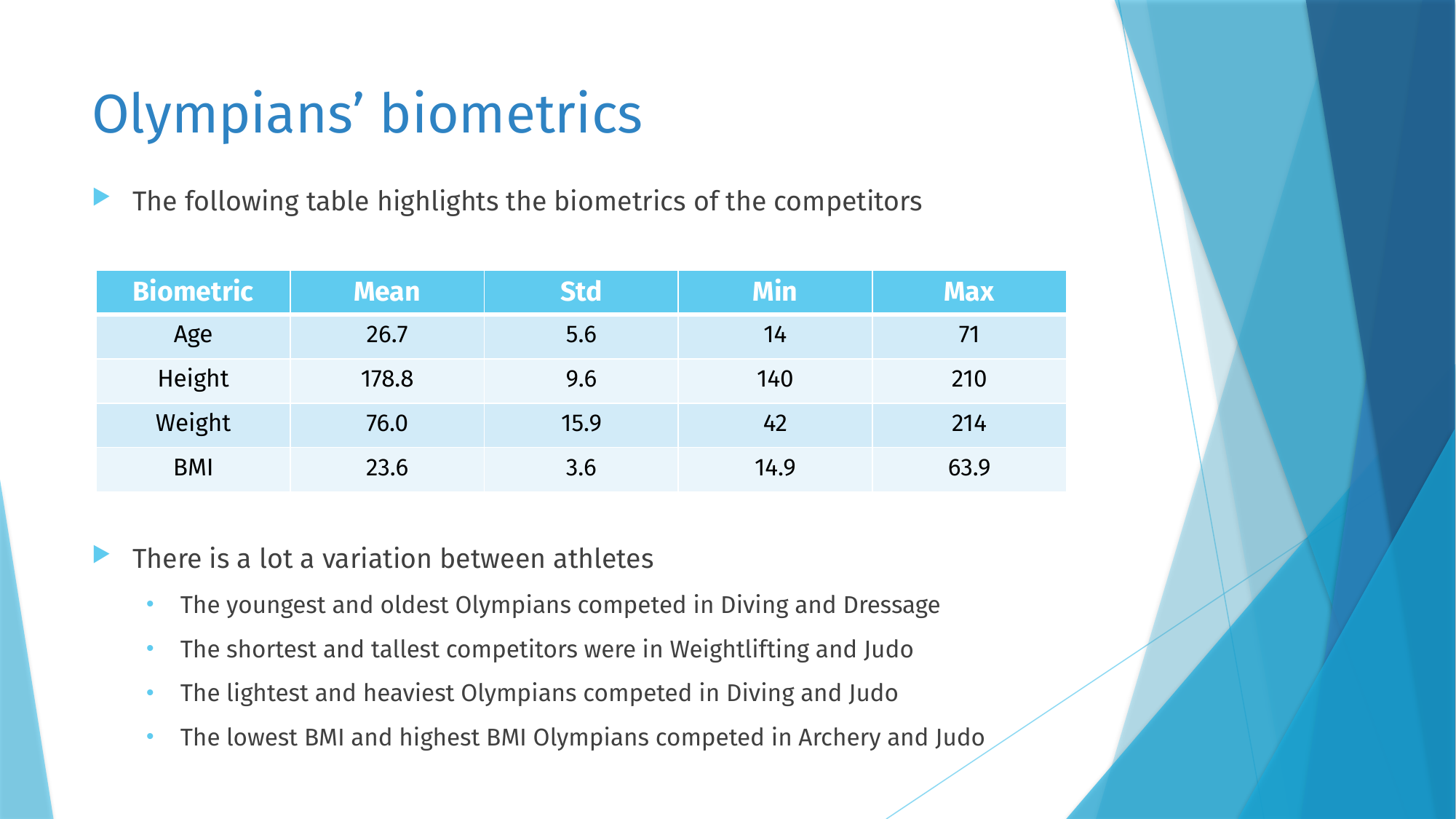

# Olympians’ biometrics
The following table highlights the biometrics of the competitors

There is a lot a variation between athletes
The youngest and oldest Olympians competed in Diving and Dressage
The shortest and tallest competitors were in Weightlifting and Judo
The lightest and heaviest Olympians competed in Diving and Judo
The lowest BMI and highest BMI Olympians competed in Archery and Judo

| Biometric | Mean | Std | Min | Max |
| --- | --- | --- | --- | --- |
| Age | 26.7 | 5.6 | 14 | 71 |
| Height | 178.8 | 9.6 | 140 | 210 |
| Weight | 76.0 | 15.9 | 42 | 214 |
| BMI | 23.6 | 3.6 | 14.9 | 63.9 |